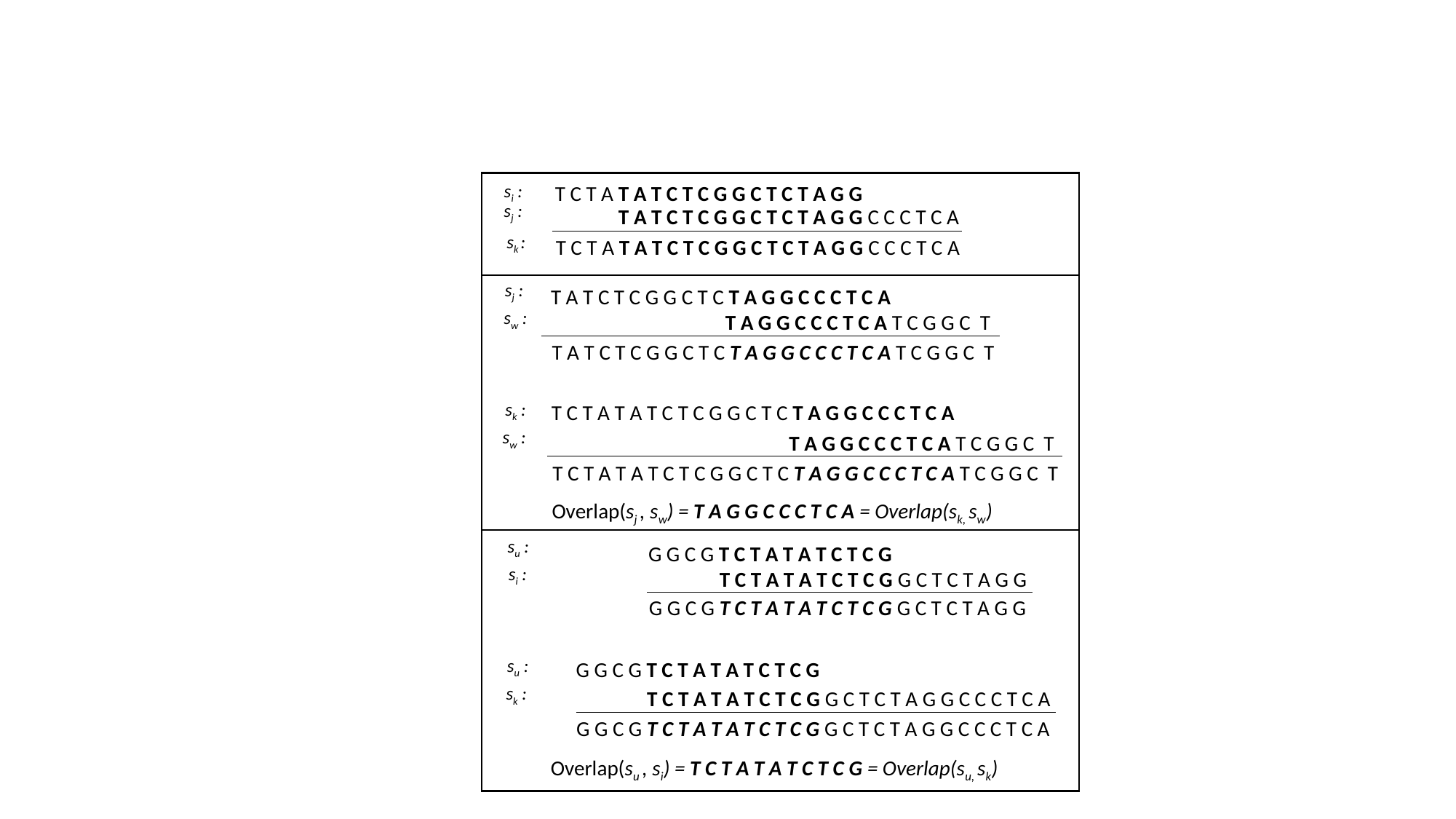

T C T A T A T C T C G G C T C T A G G
si :
sj :
T A T C T C G G C T C T A G G C C C T C A
sk :
T C T A T A T C T C G G C T C T A G G C C C T C A
sj :
T A T C T C G G C T C T A G G C C C T C A
sw :
T A G G C C C T C A T C G G C  T
T A T C T C G G C T C T A G G C C C T C A T C G G C  T
T C T A T A T C T C G G C T C T A G G C C C T C A
sk :
sw :
T A G G C C C T C A T C G G C  T
T C T A T A T C T C G G C T C T A G G C C C T C A T C G G C  T
Overlap(sj , sw) = T A G G C C C T C A = Overlap(sk, sw)
su :
G G C G T C T A T A T C T C G
si :
T C T A T A T C T C G G C T C T A G G
G G C G T C T A T A T C T C G G C T C T A G G
G G C G T C T A T A T C T C G
su :
sk :
T C T A T A T C T C G G C T C T A G G C C C T C A
G G C G T C T A T A T C T C G G C T C T A G G C C C T C A
Overlap(su , si) = T C T A T A T C T C G = Overlap(su, sk)